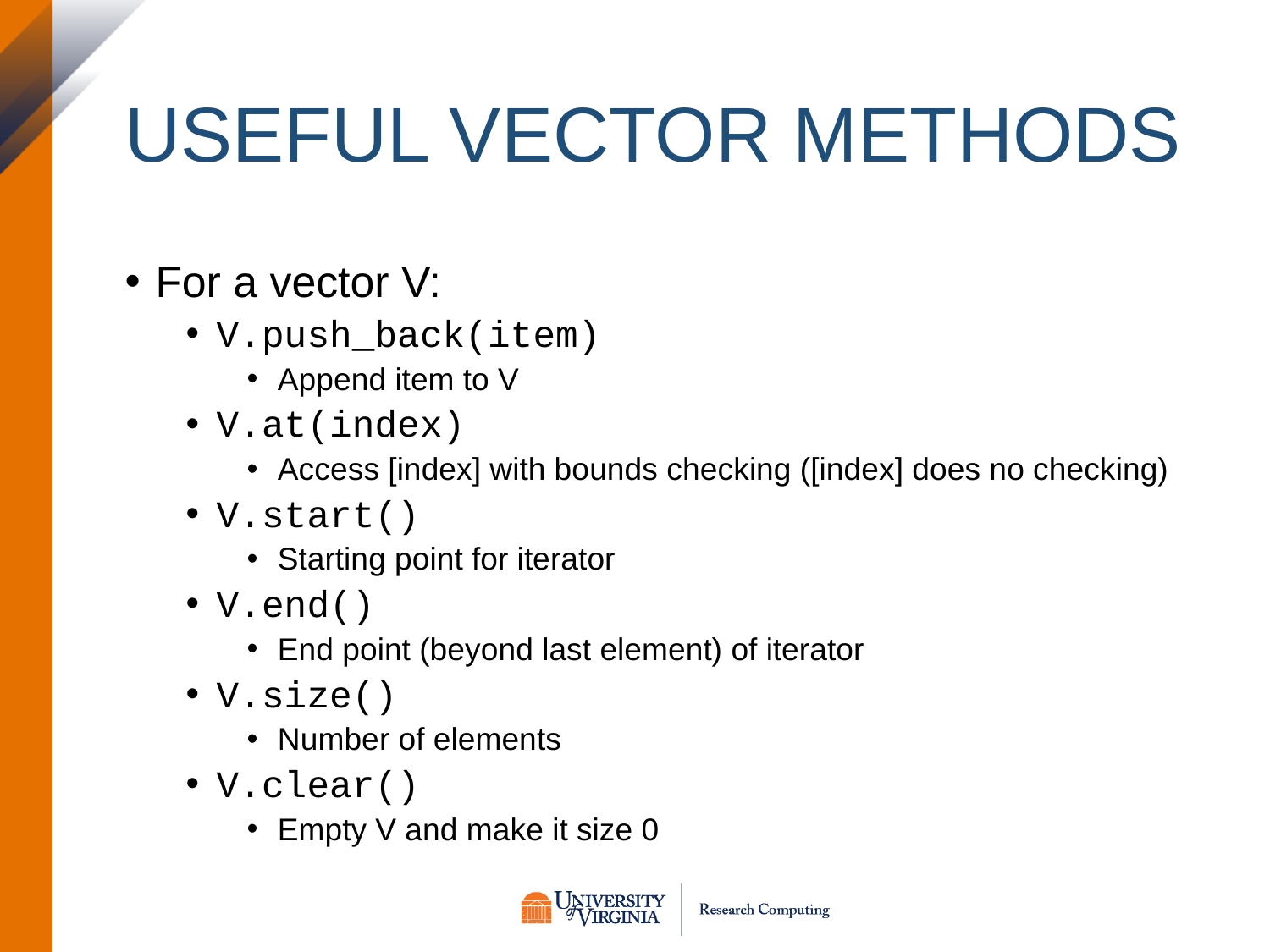

# Useful Vector Methods
For a vector V:
V.push_back(item)
Append item to V
V.at(index)
Access [index] with bounds checking ([index] does no checking)
V.start()
Starting point for iterator
V.end()
End point (beyond last element) of iterator
V.size()
Number of elements
V.clear()
Empty V and make it size 0